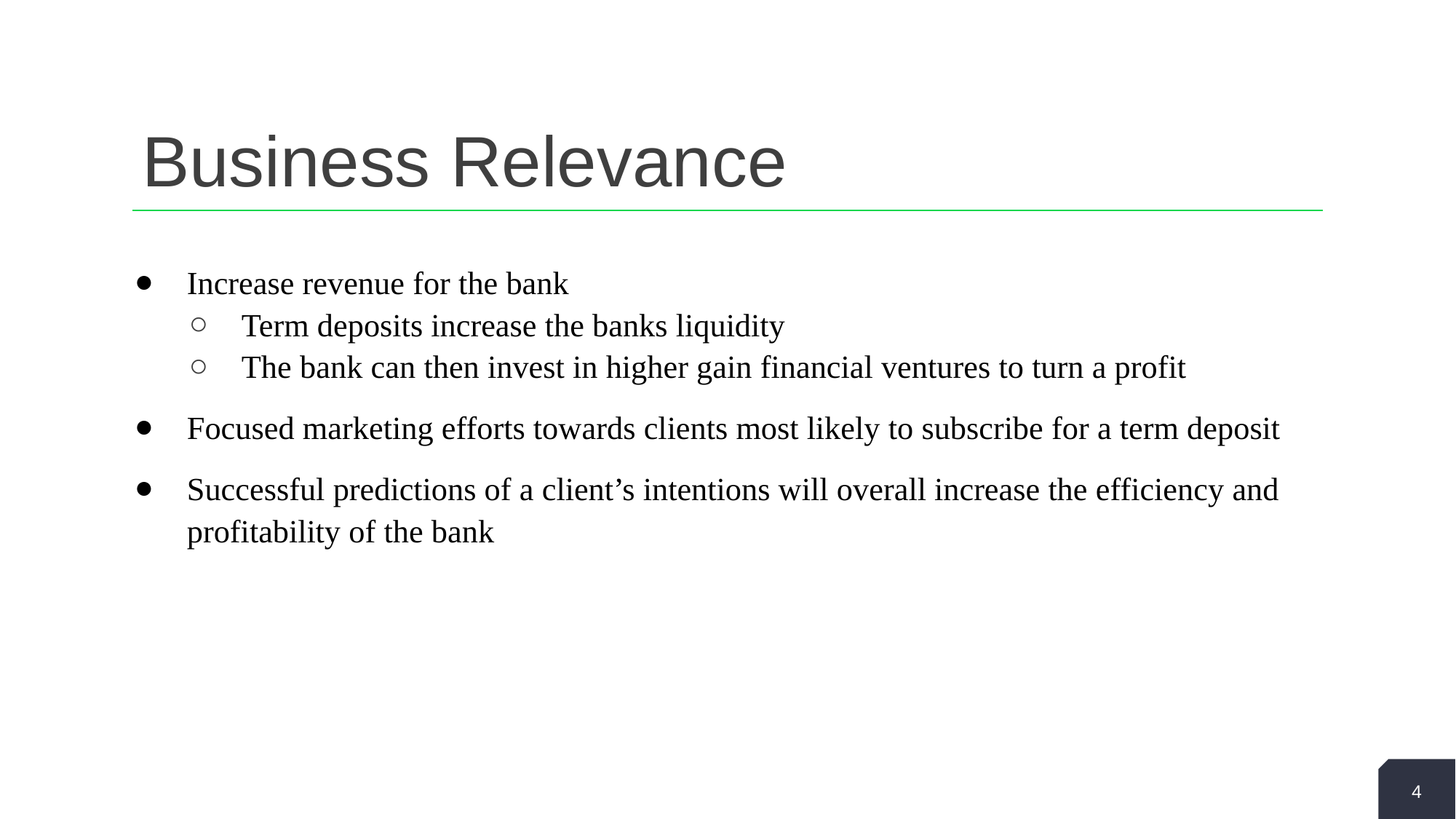

# Business Relevance
Increase revenue for the bank
Term deposits increase the banks liquidity
The bank can then invest in higher gain financial ventures to turn a profit
Focused marketing efforts towards clients most likely to subscribe for a term deposit
Successful predictions of a client’s intentions will overall increase the efficiency and profitability of the bank
4
4